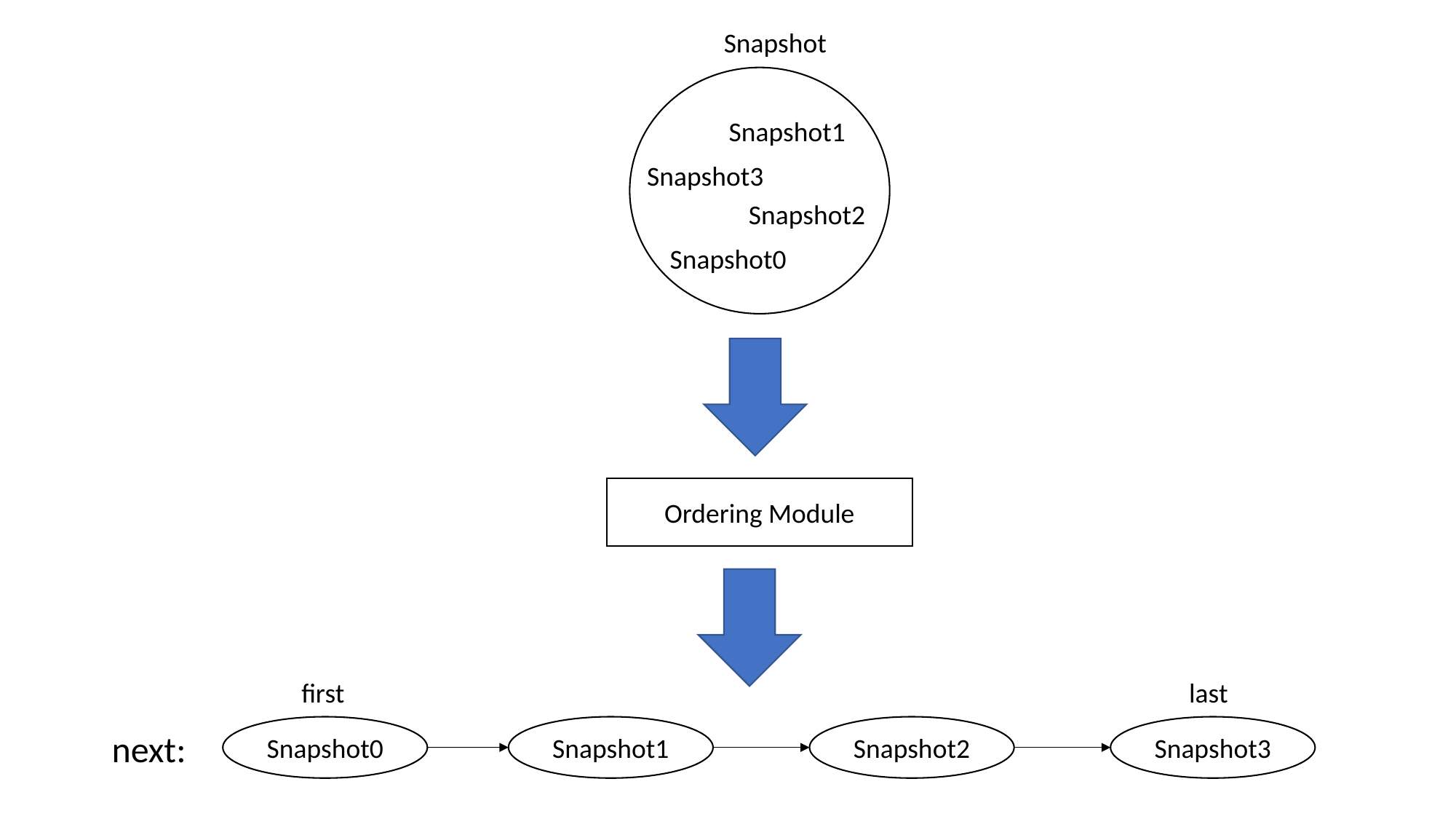

Snapshot

Snapshot1
Snapshot3
Snapshot2
Snapshot0

Ordering Module

first
last
Snapshot0
Snapshot1
Snapshot2
Snapshot3
next: